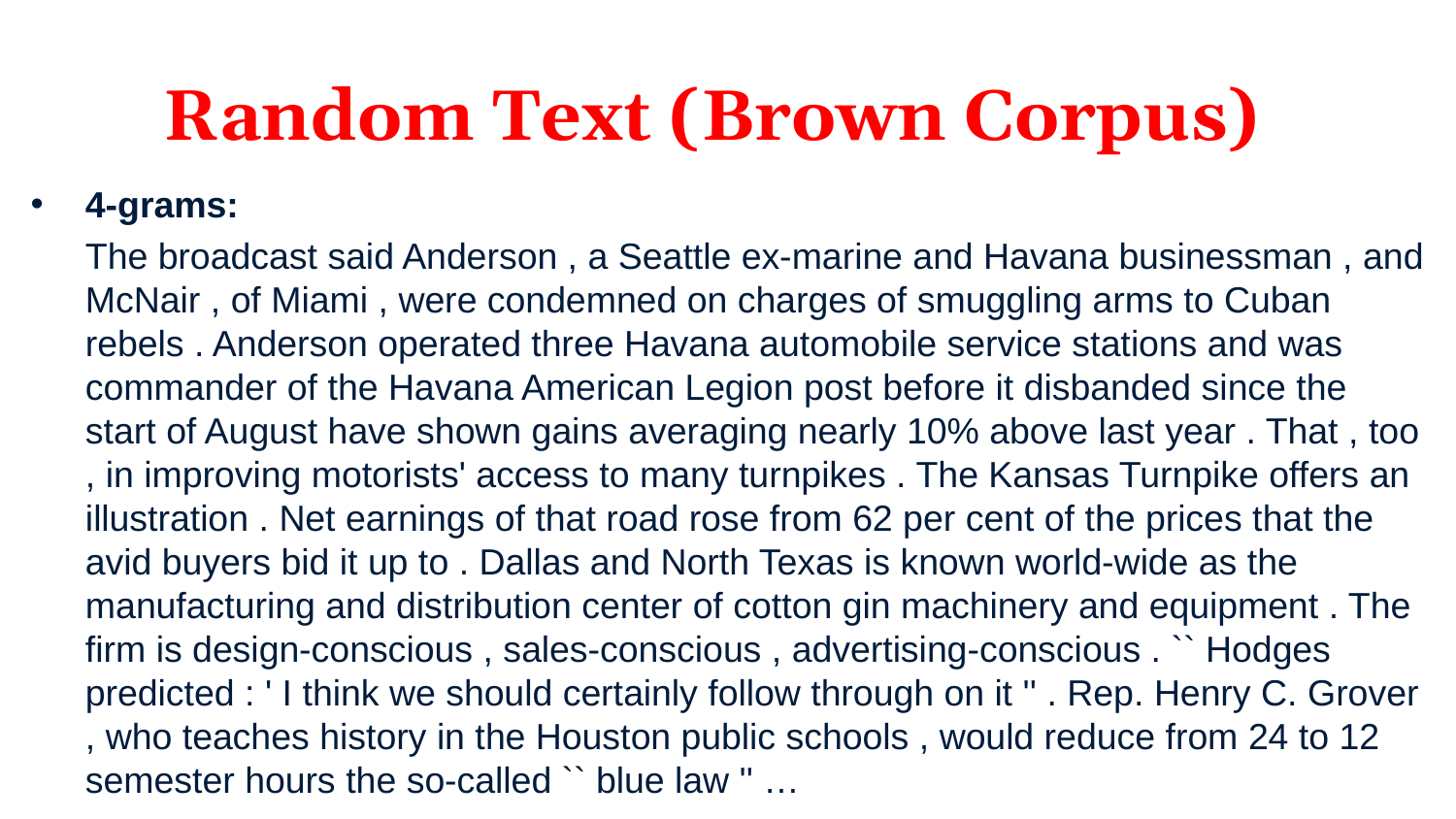

# Random Text (Brown Corpus)
4-grams:
	The broadcast said Anderson , a Seattle ex-marine and Havana businessman , and McNair , of Miami , were condemned on charges of smuggling arms to Cuban rebels . Anderson operated three Havana automobile service stations and was commander of the Havana American Legion post before it disbanded since the start of August have shown gains averaging nearly 10% above last year . That , too , in improving motorists' access to many turnpikes . The Kansas Turnpike offers an illustration . Net earnings of that road rose from 62 per cent of the prices that the avid buyers bid it up to . Dallas and North Texas is known world-wide as the manufacturing and distribution center of cotton gin machinery and equipment . The firm is design-conscious , sales-conscious , advertising-conscious . `` Hodges predicted : ' I think we should certainly follow through on it '' . Rep. Henry C. Grover , who teaches history in the Houston public schools , would reduce from 24 to 12 semester hours the so-called `` blue law '' …